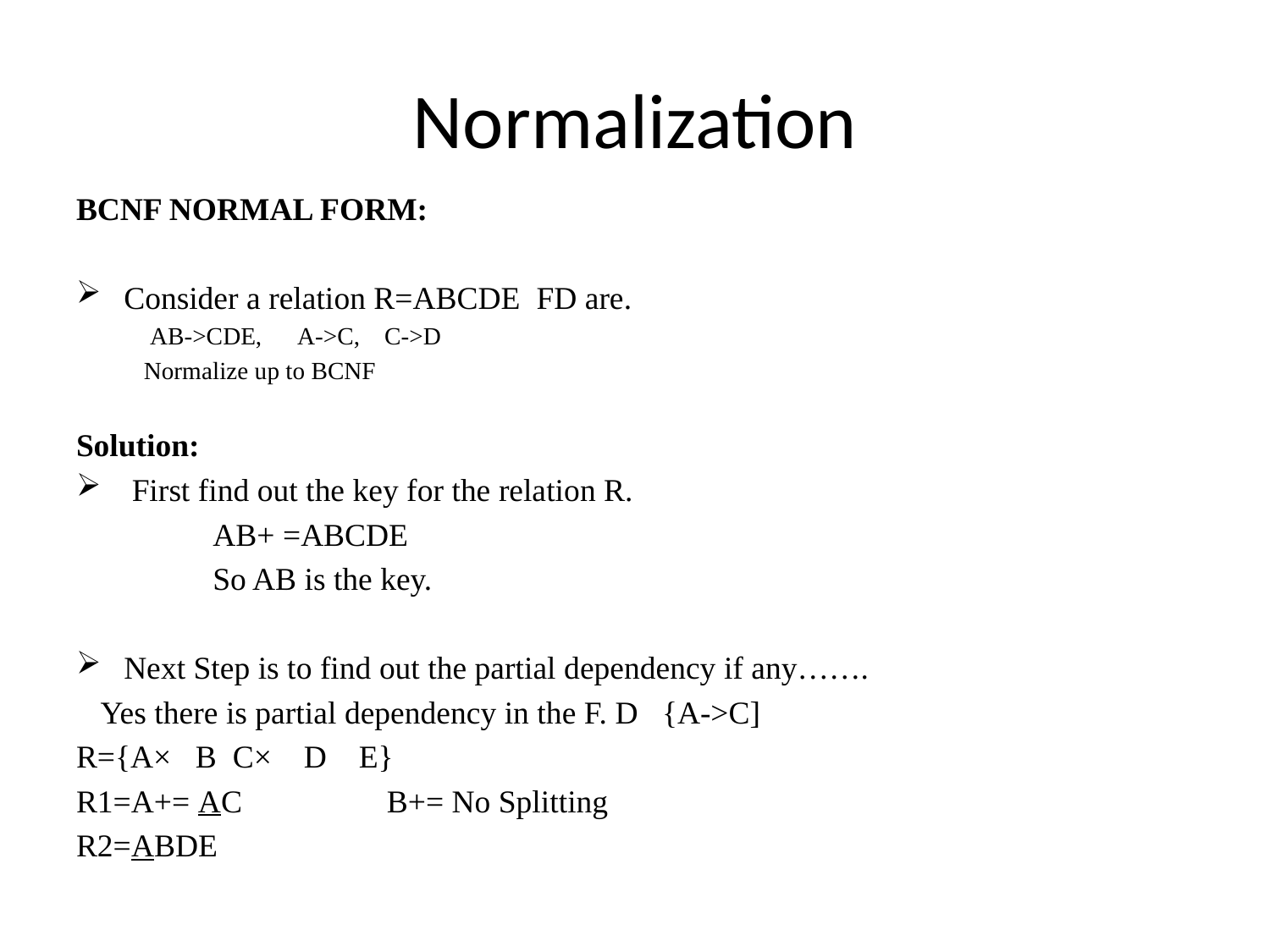

# Normalization

BCNF NORMAL FORM:

Consider a relation R=ABCDE  FD are.
            AB->CDE,      A->C,    C->D
           Normalize up to BCNF

Solution:
 First find out the key for the relation R.
                 AB+ =ABCDE
                 So AB is the key.

Next Step is to find out the partial dependency if any…….
   Yes there is partial dependency in the F. D   {A->C]
R={A×   B  C×    D    E}
R1=A+= AC                  B+= No Splitting
R2=ABDE